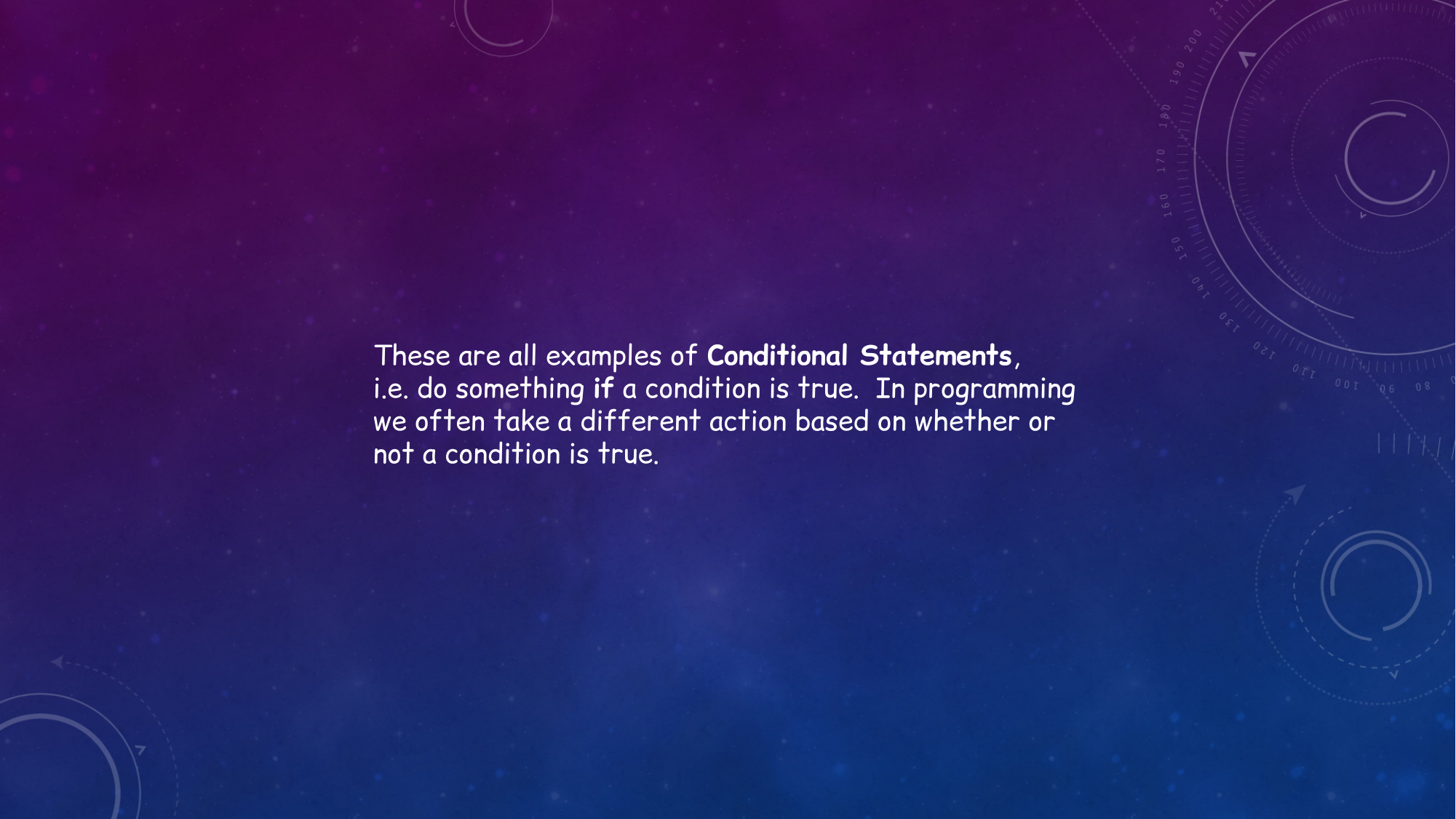

These are all examples of Conditional Statements,
i.e. do something if a condition is true.  In programming
we often take a different action based on whether or
not a condition is true.